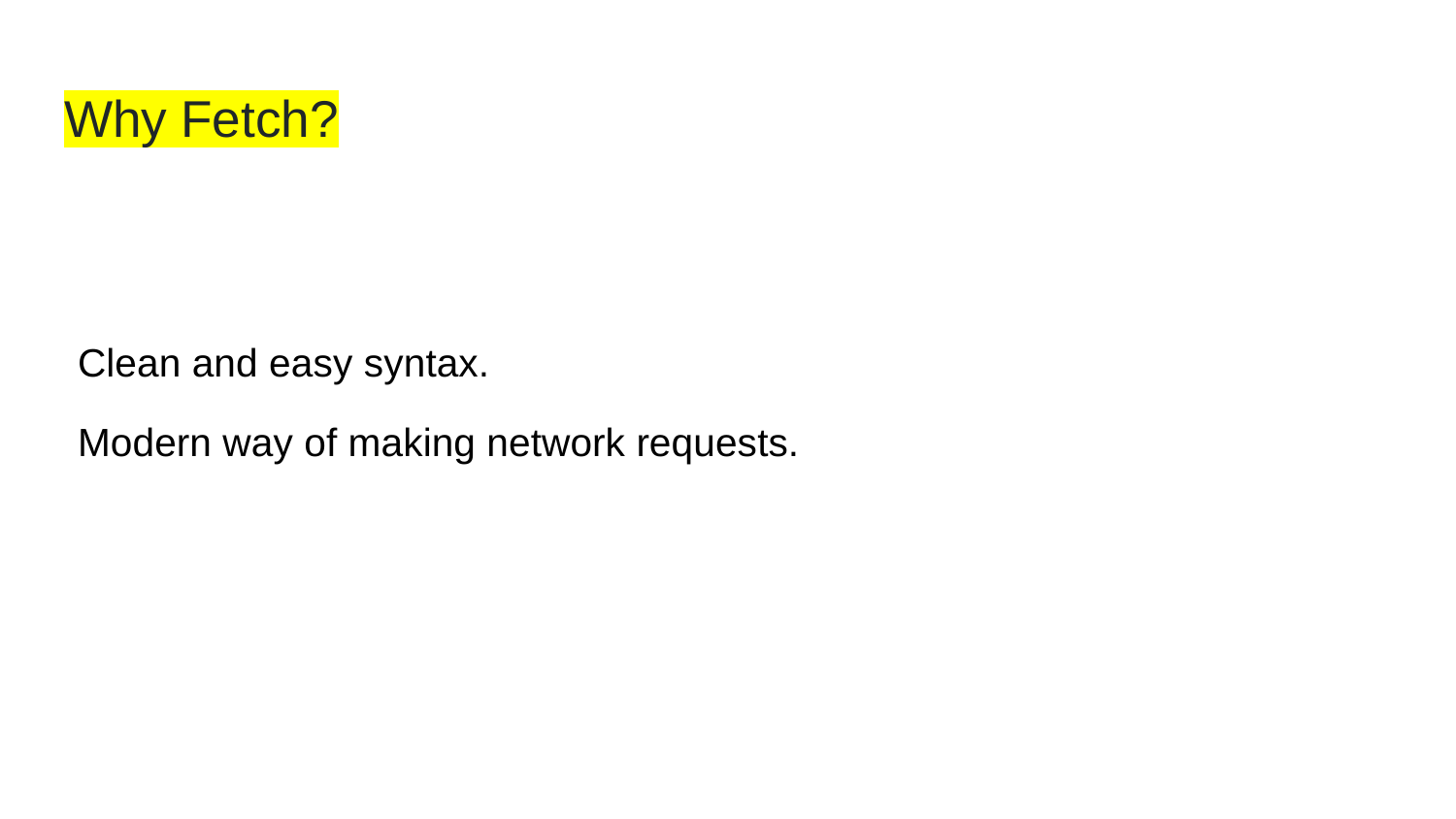

# Why Fetch?

Clean and easy syntax.
Modern way of making network requests.